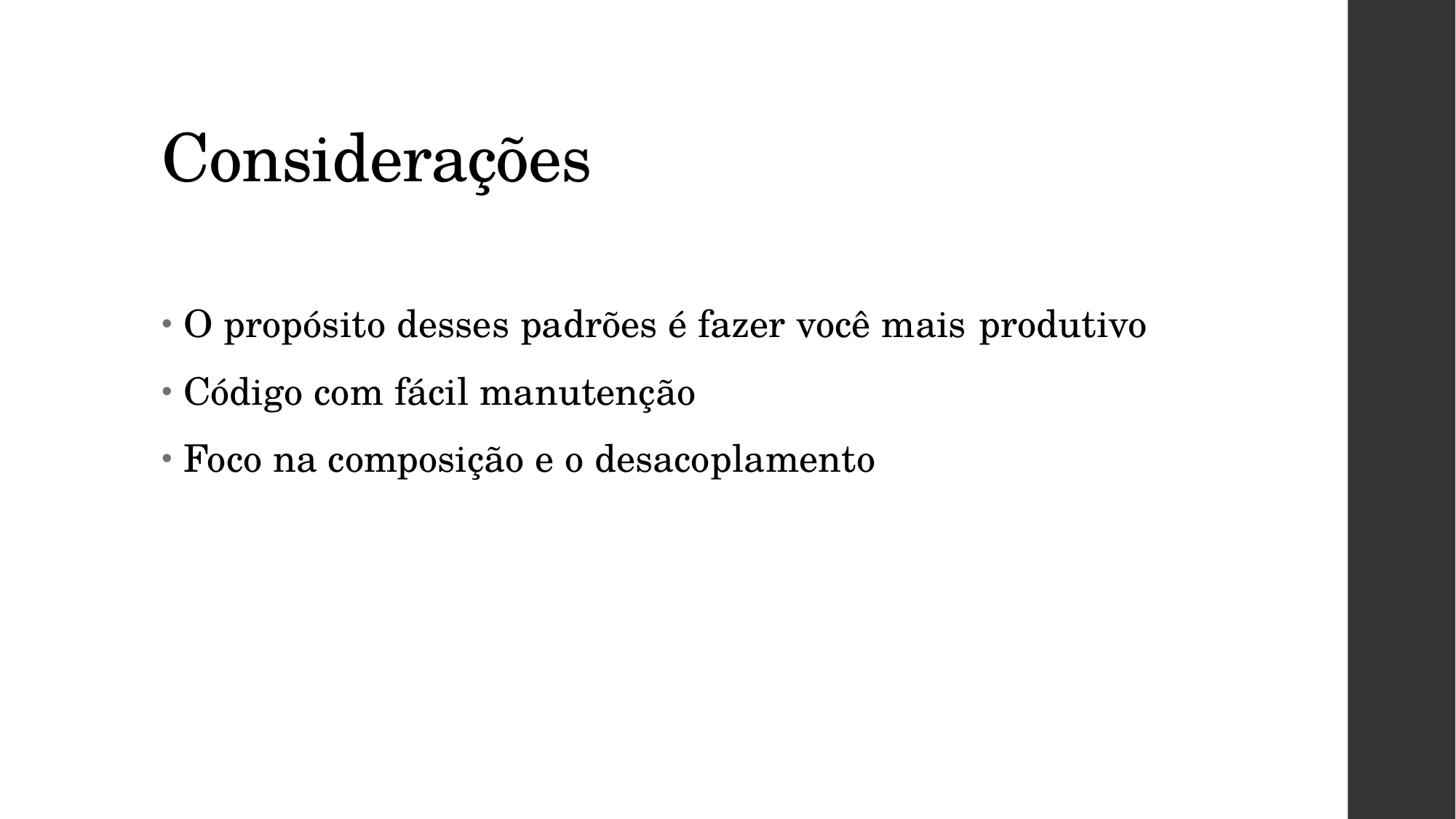

# Considerações

O propósito desses padrões é fazer você mais produtivo
Código com fácil manutenção
Foco na composição e o desacoplamento